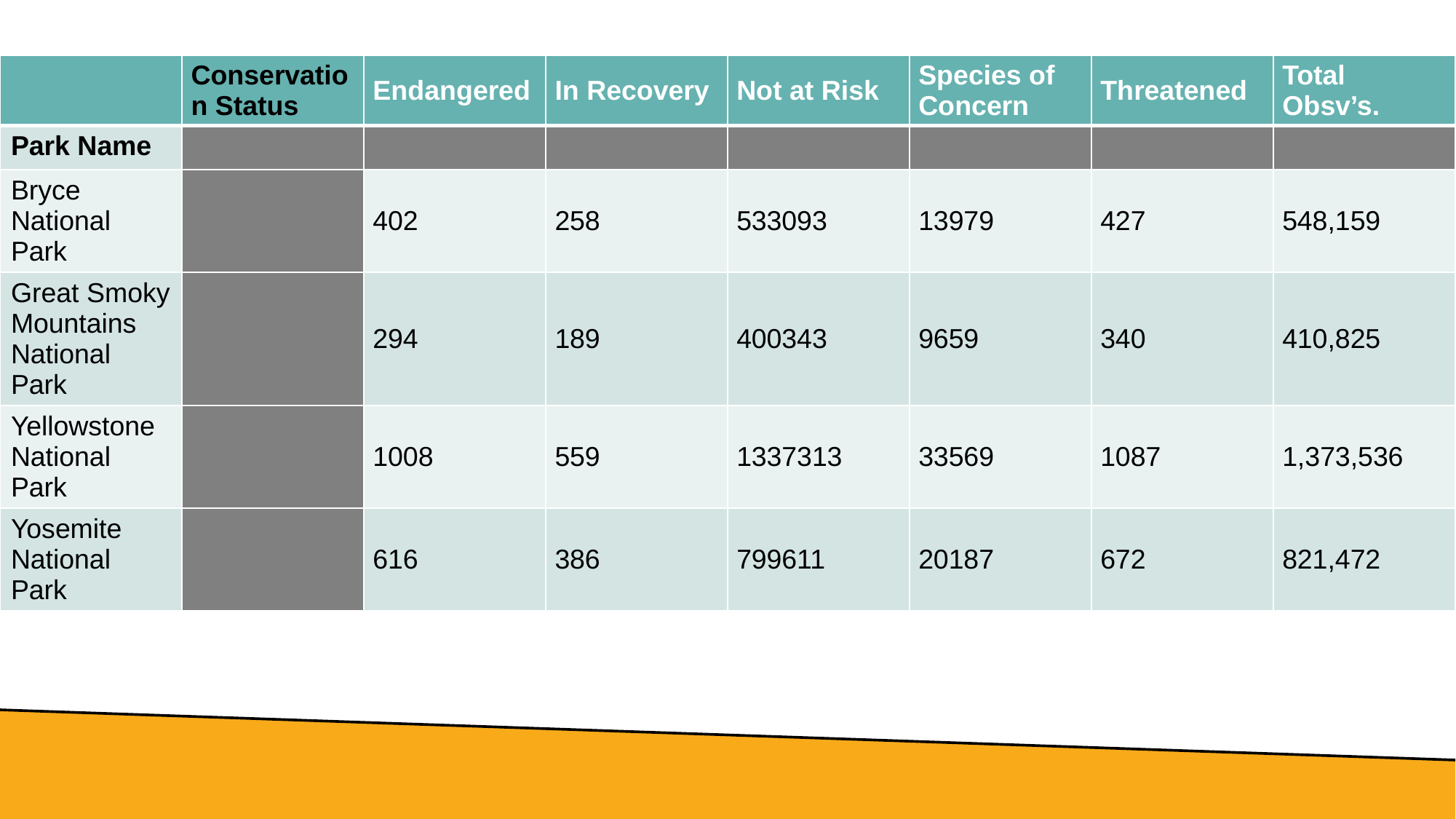

|  | Conservation Status | Endangered | In Recovery | Not at Risk | Species of Concern | Threatened | Total Obsv’s. |
| --- | --- | --- | --- | --- | --- | --- | --- |
| Park Name |  |  |  |  |  |  |  |
| Bryce National Park |  | 402 | 258 | 533093 | 13979 | 427 | 548,159 |
| Great Smoky Mountains National Park |  | 294 | 189 | 400343 | 9659 | 340 | 410,825 |
| Yellowstone National Park |  | 1008 | 559 | 1337313 | 33569 | 1087 | 1,373,536 |
| Yosemite National Park |  | 616 | 386 | 799611 | 20187 | 672 | 821,472 |